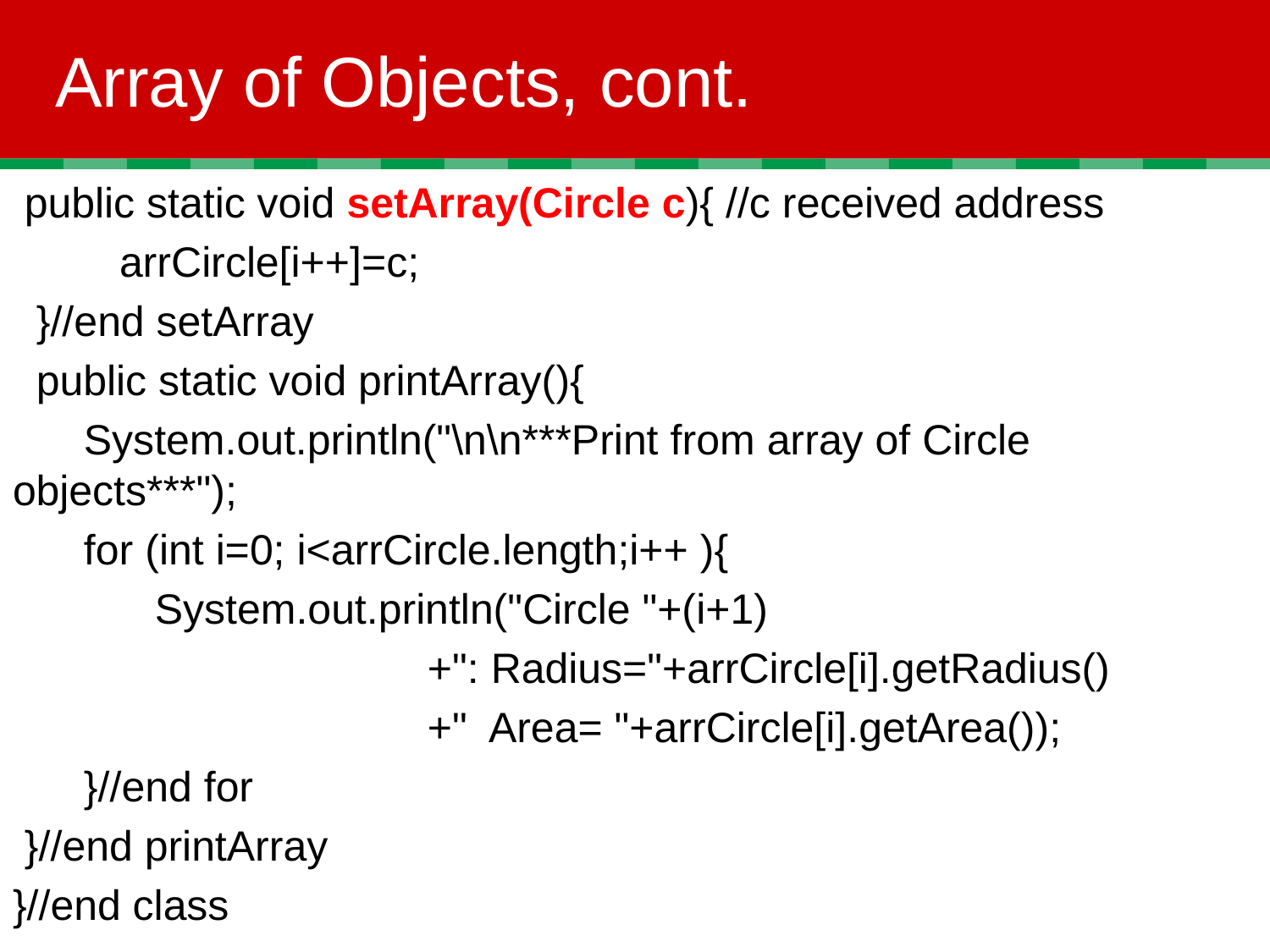

# Array of Objects, cont.
 public static void setArray(Circle c){ //c received address
         arrCircle[i++]=c;
  }//end setArray
  public static void printArray(){
      System.out.println("\n\n***Print from array of Circle objects***");
      for (int i=0; i<arrCircle.length;i++ ){
            System.out.println("Circle "+(i+1)
                                   +": Radius="+arrCircle[i].getRadius()
                                   +"  Area= "+arrCircle[i].getArea());
      }//end for
 }//end printArray
}//end class